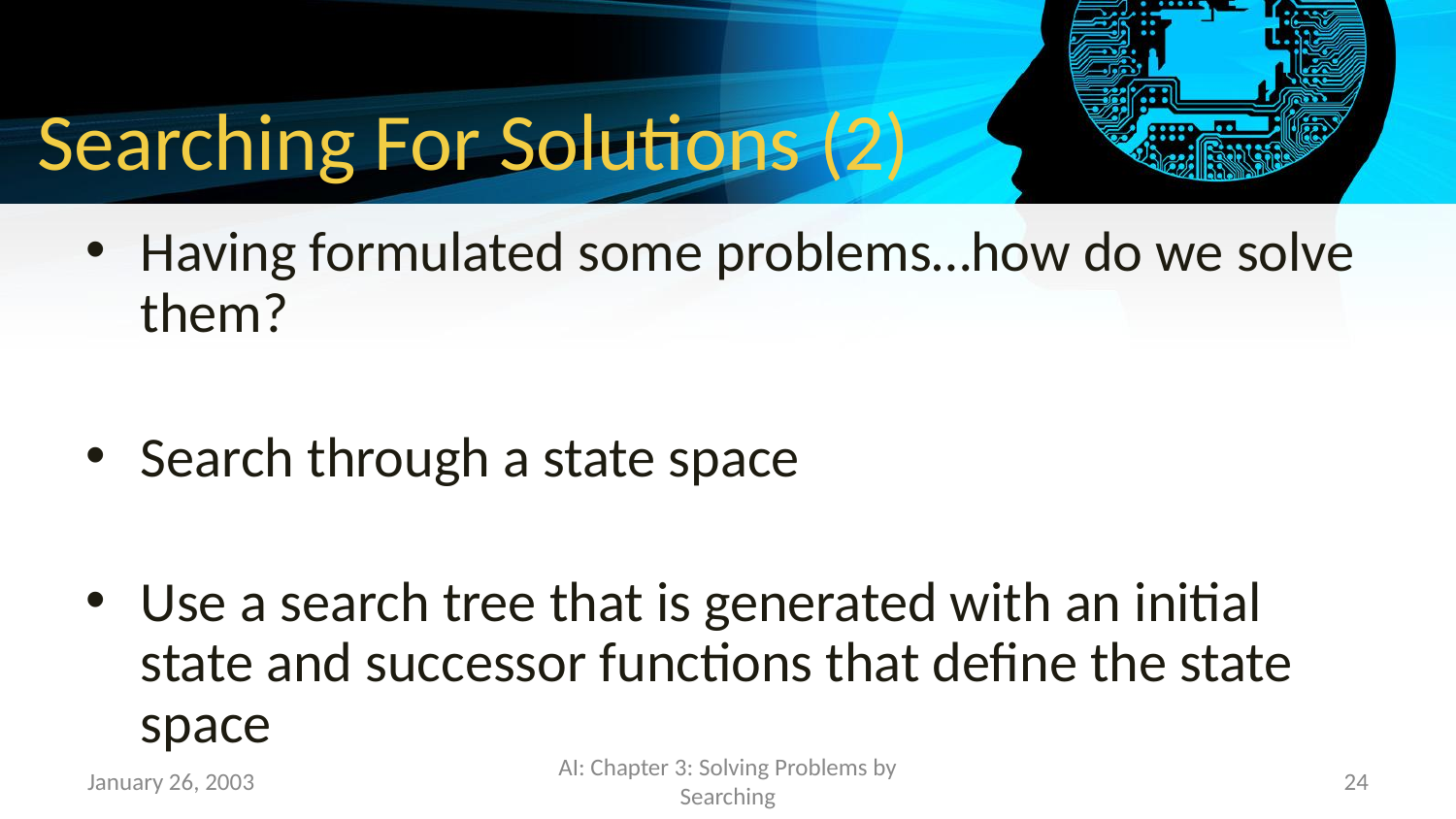

# Searching For Solutions (2)
Having formulated some problems…how do we solve them?

Search through a state space

Use a search tree that is generated with an initial state and successor functions that define the state space
January 26, 2003
AI: Chapter 3: Solving Problems by Searching
24